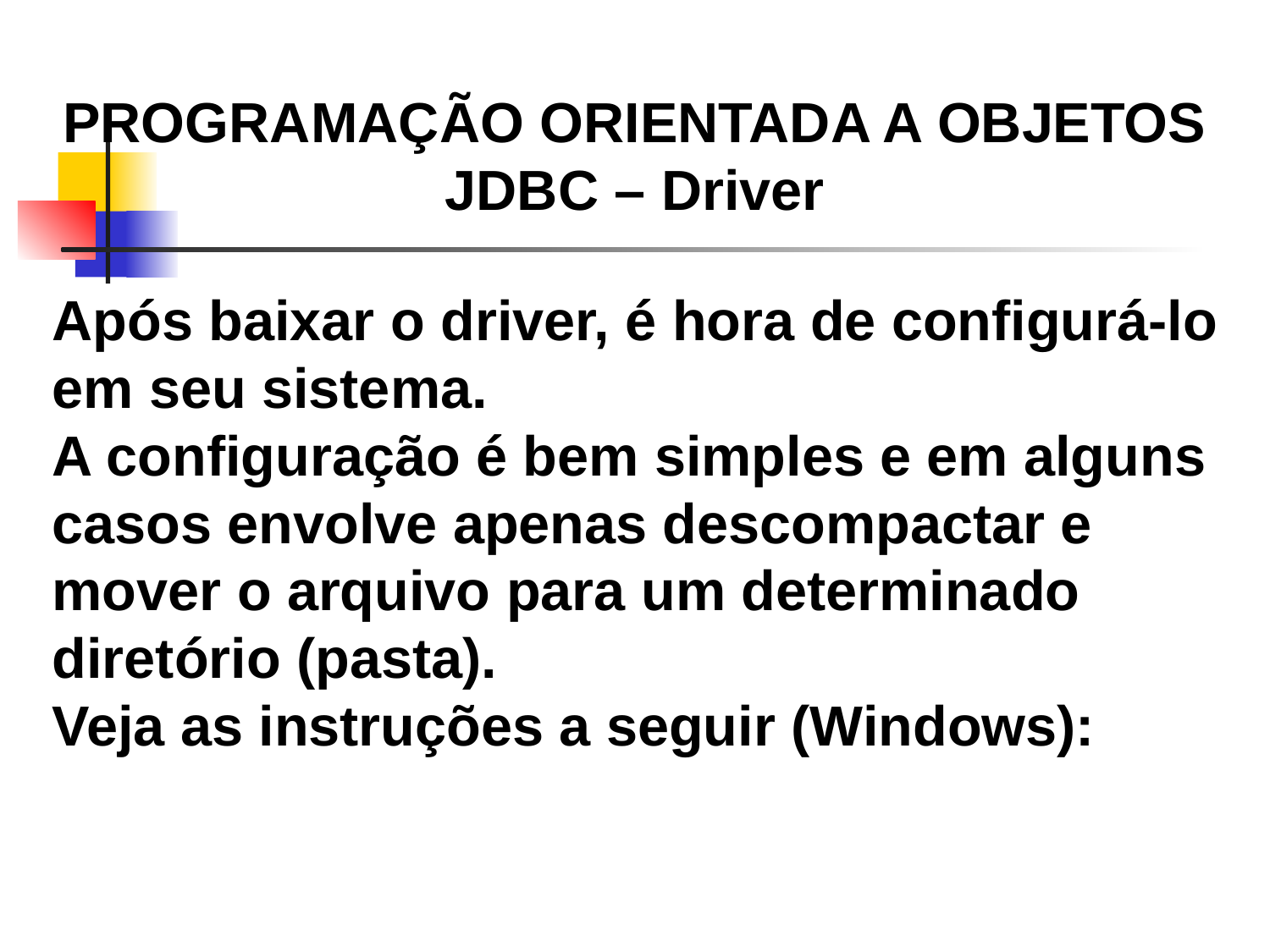

PROGRAMAÇÃO ORIENTADA A OBJETOS
JDBC – Driver
Após baixar o driver, é hora de configurá-lo em seu sistema.
A configuração é bem simples e em alguns casos envolve apenas descompactar e mover o arquivo para um determinado diretório (pasta).
Veja as instruções a seguir (Windows):